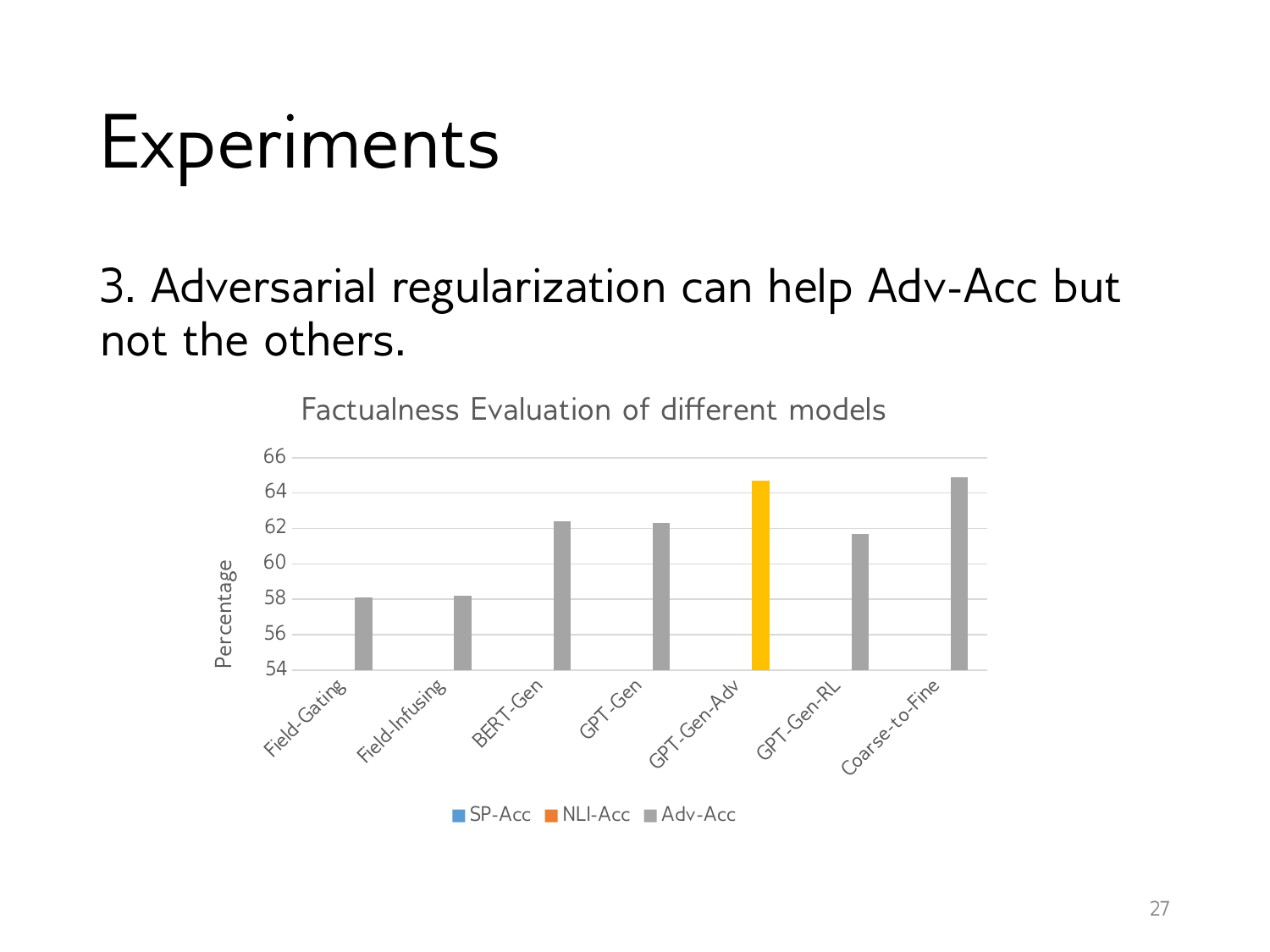

# Experiments
3. Adversarial regularization can help Adv-Acc but not the others.

### Chart: Factualness Evaluation of different models

| Category | SP-Acc | NLI-Acc | Adv-Acc |
|---|---|---|---|
| Field-Gating | None | None | 58.1 |
| Field-Infusing | None | None | 58.2 |
| BERT-Gen | None | None | 62.4 |
| GPT-Gen | None | None | 62.3 |
| GPT-Gen-Adv | None | None | 64.7 |
| GPT-Gen-RL | None | None | 61.7 |
| Coarse-to-Fine | None | None | 64.9 |
27